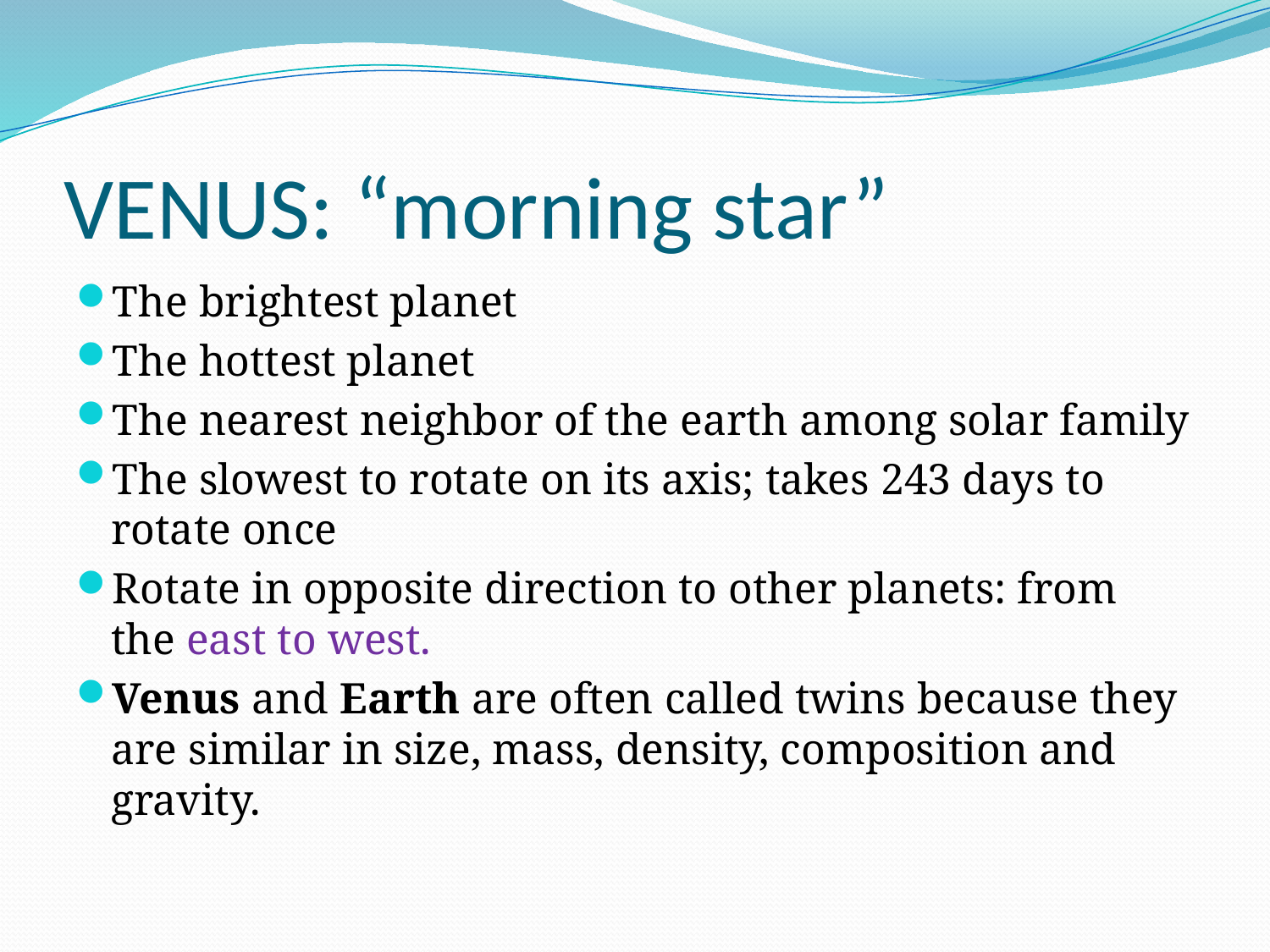

# VENUS: “morning star”
The brightest planet
The hottest planet
The nearest neighbor of the earth among solar family
The slowest to rotate on its axis; takes 243 days to rotate once
Rotate in opposite direction to other planets: from the east to west.
Venus and Earth are often called twins because they are similar in size, mass, density, composition and gravity.